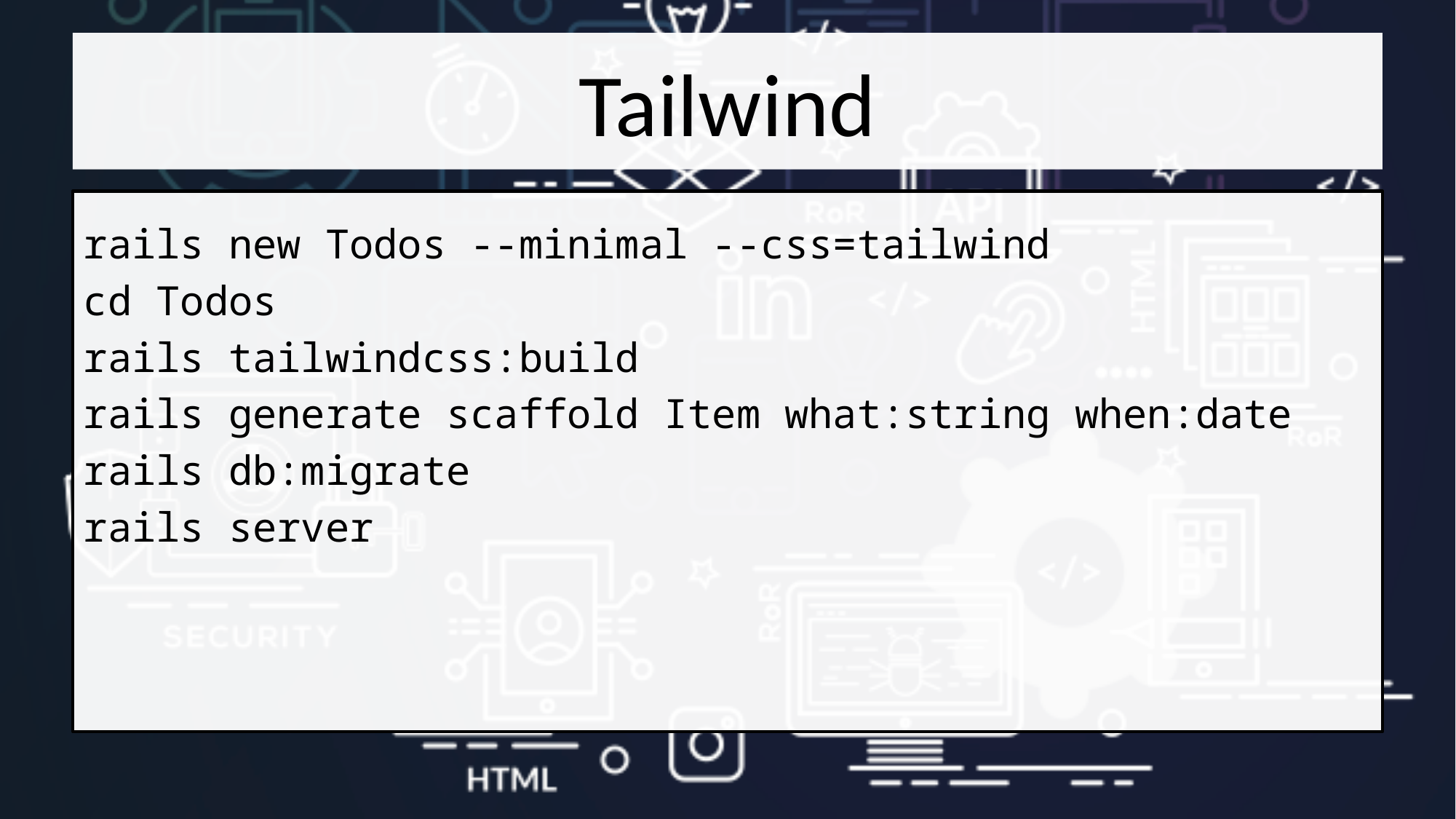

# Tailwind
rails new Todos --minimal --css=tailwind
cd Todos
rails tailwindcss:build
rails generate scaffold Item what:string when:date
rails db:migrate
rails server